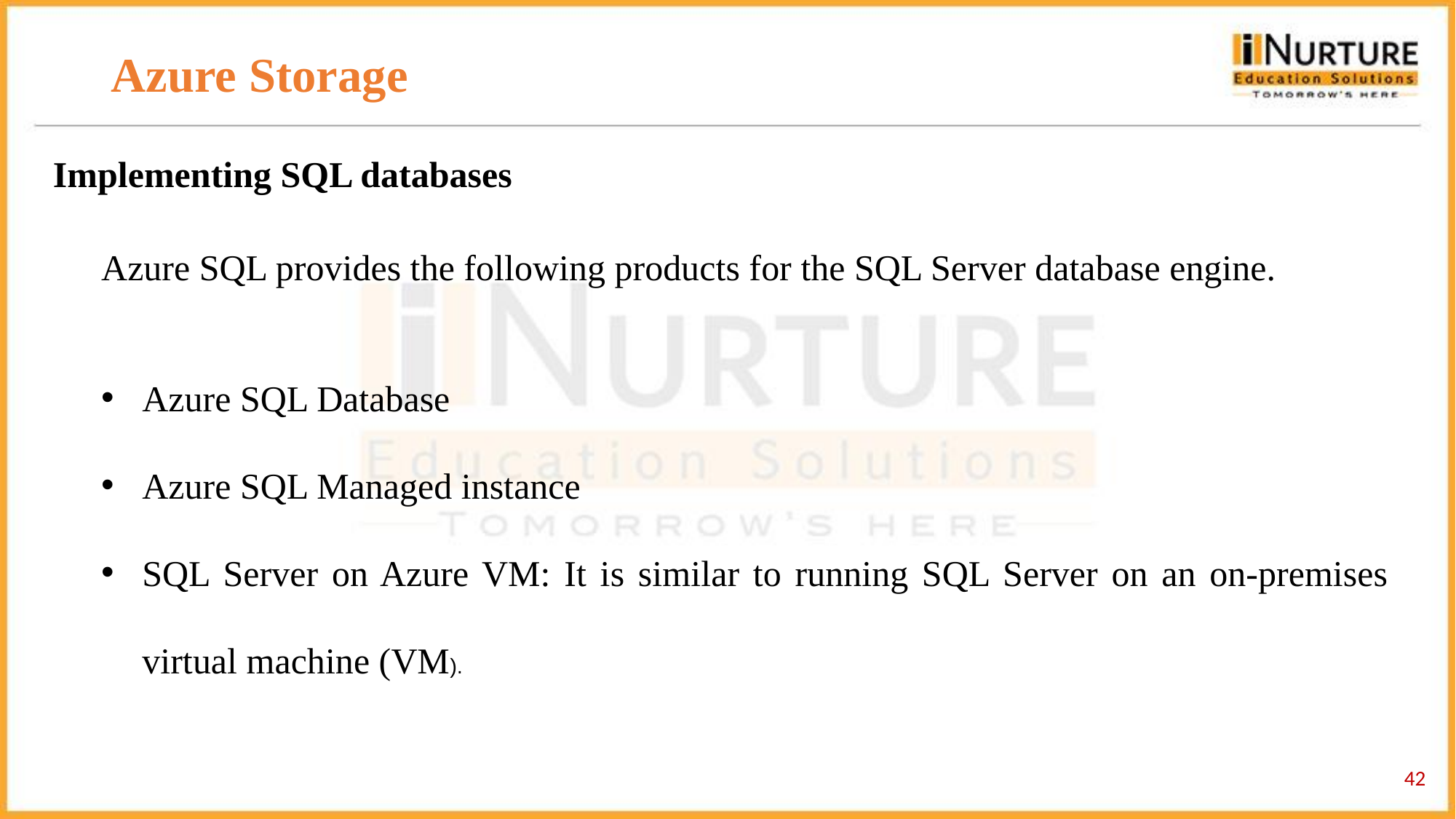

# Azure Storage
 Implementing SQL databases
Azure SQL provides the following products for the SQL Server database engine.

Azure SQL Database
Azure SQL Managed instance
SQL Server on Azure VM: It is similar to running SQL Server on an on-premises virtual machine (VM).
42